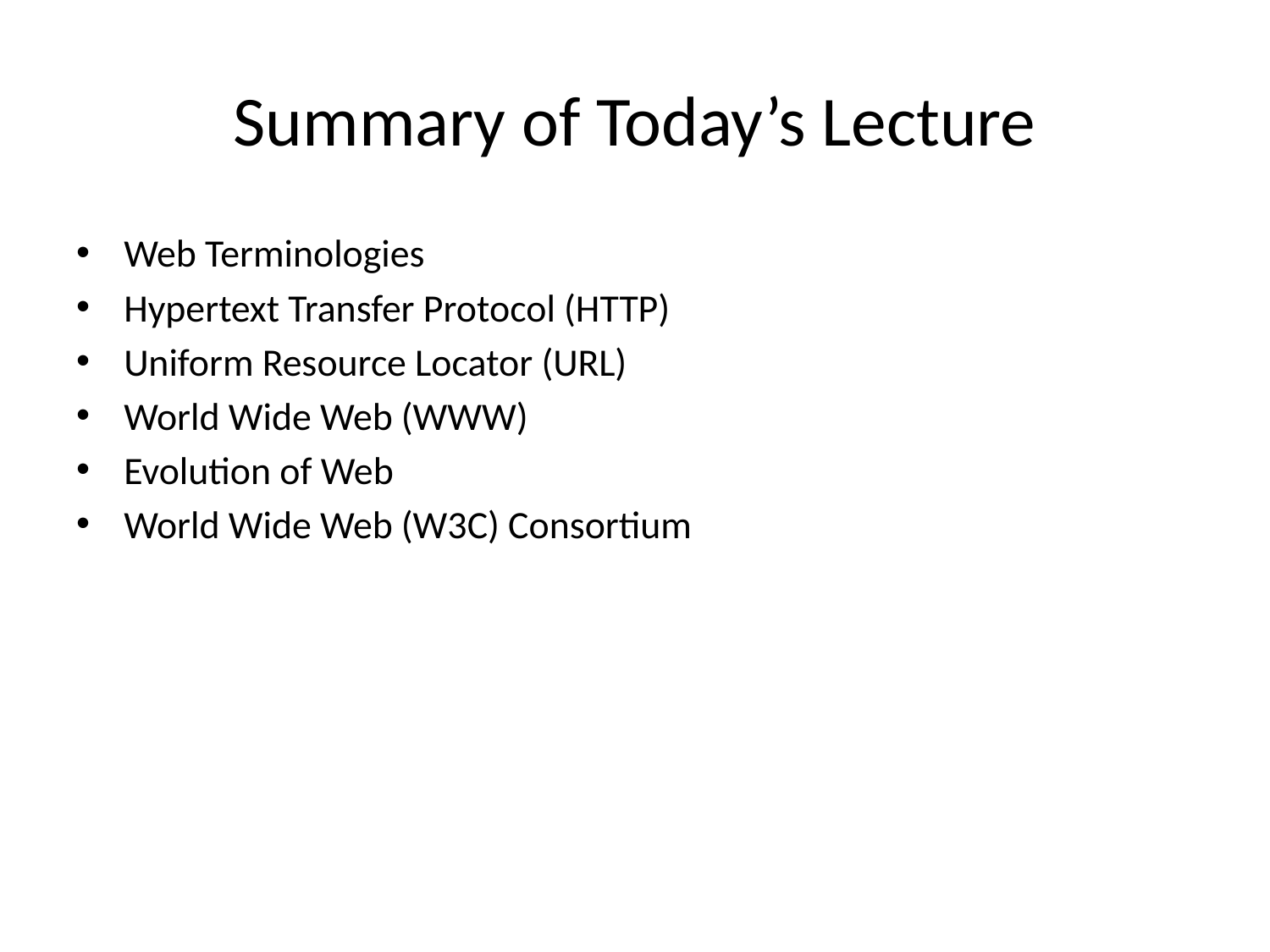

# Summary of Today’s Lecture
Web Terminologies
Hypertext Transfer Protocol (HTTP)
Uniform Resource Locator (URL)
World Wide Web (WWW)
Evolution of Web
World Wide Web (W3C) Consortium